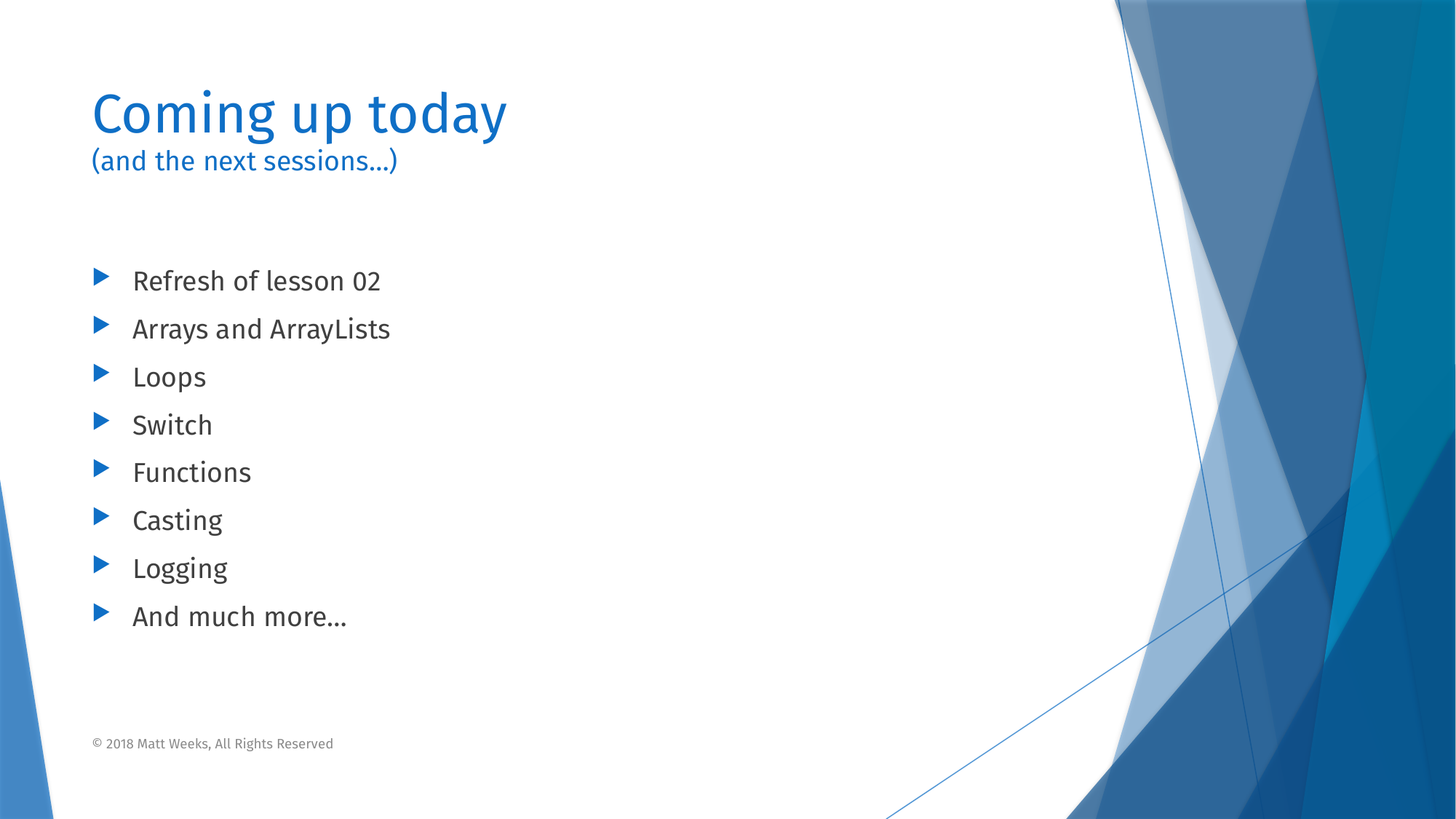

# Coming up today (and the next sessions…)
Refresh of lesson 02
Arrays and ArrayLists
Loops
Switch
Functions
Casting
Logging
And much more…
© 2018 Matt Weeks, All Rights Reserved